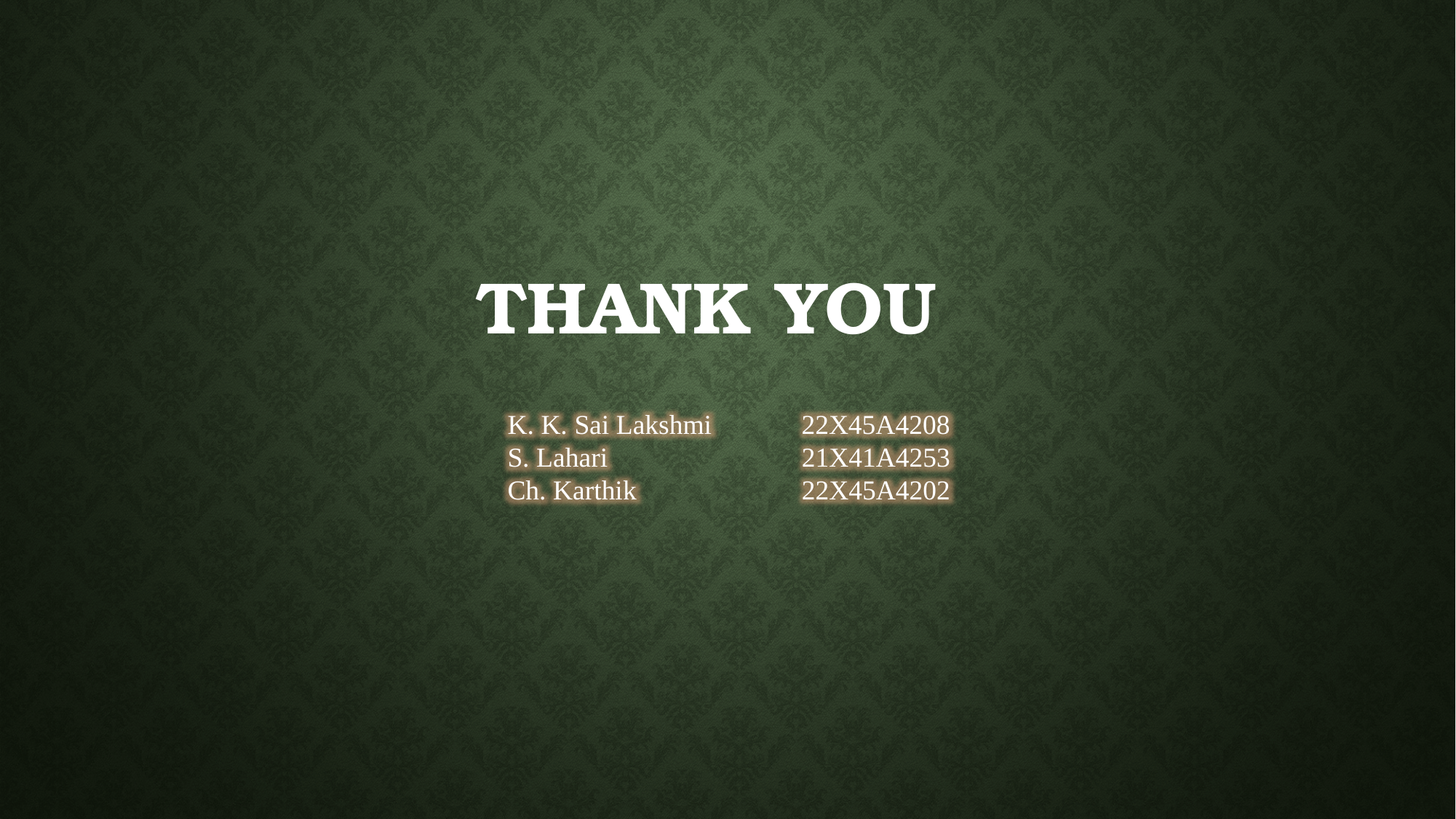

# Thank you
K. K. Sai Lakshmi             22X45A4208
S. Lahari		           21X41A4253
Ch. Karthik	           22X45A4202